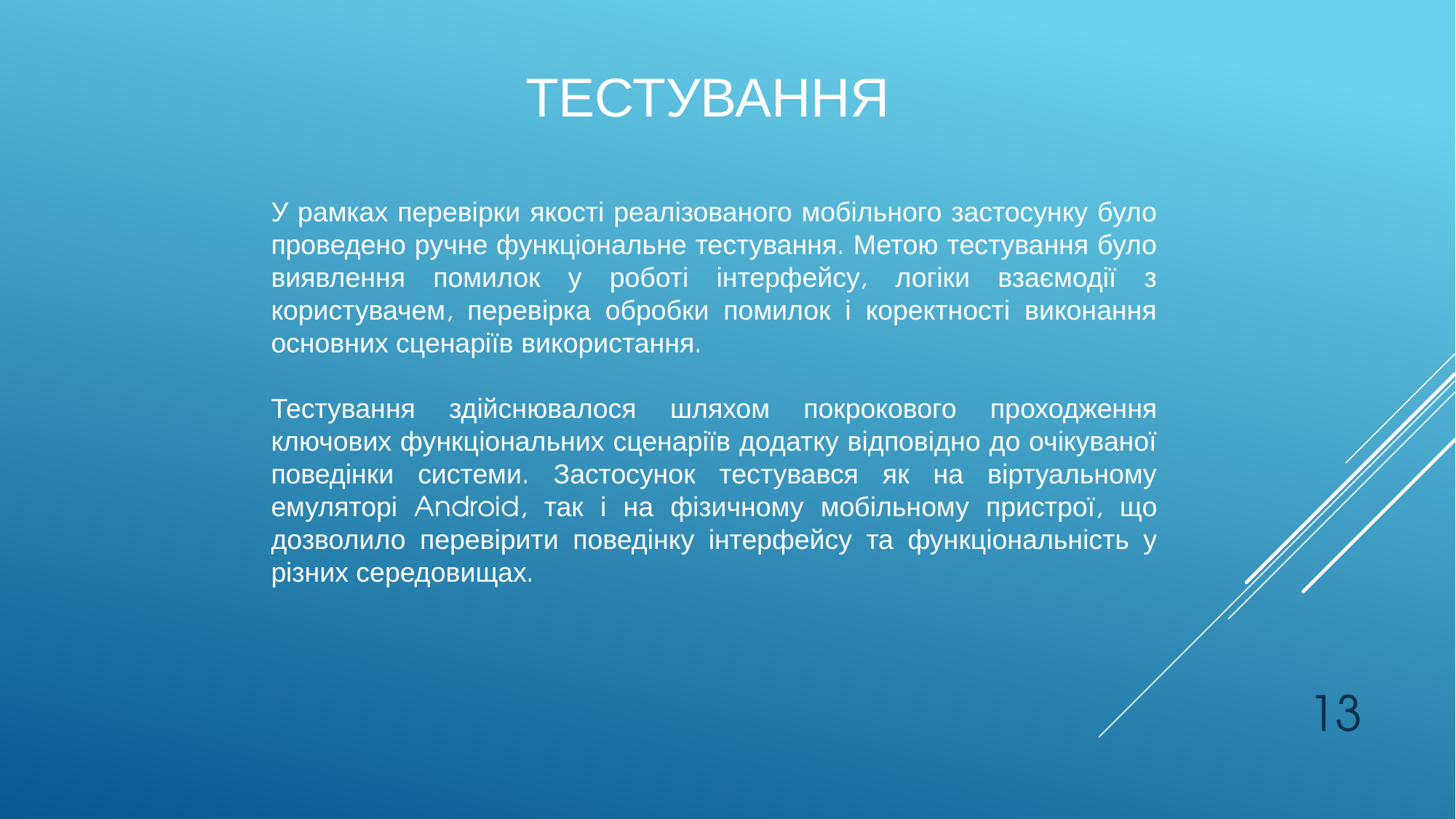

ТЕСТУВАННЯ
У рамках перевірки якості реалізованого мобільного застосунку було проведено ручне функціональне тестування. Метою тестування було виявлення помилок у роботі інтерфейсу, логіки взаємодії з користувачем, перевірка обробки помилок і коректності виконання основних сценаріїв використання.

Тестування здійснювалося шляхом покрокового проходження ключових функціональних сценаріїв додатку відповідно до очікуваної поведінки системи. Застосунок тестувався як на віртуальному емуляторі Android, так і на фізичному мобільному пристрої, що дозволило перевірити поведінку інтерфейсу та функціональність у різних середовищах.
13